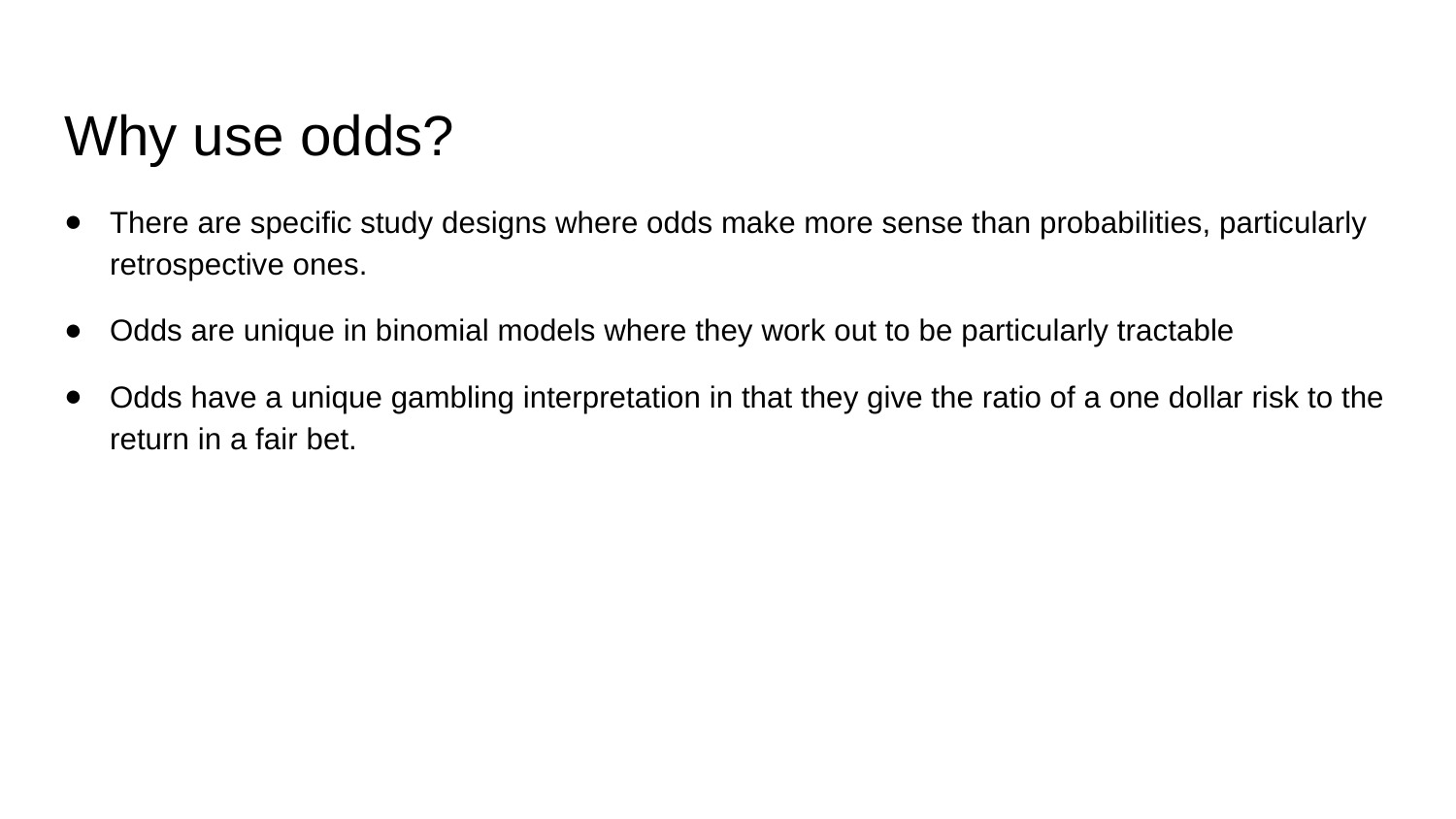

# Why use odds?
There are specific study designs where odds make more sense than probabilities, particularly retrospective ones.
Odds are unique in binomial models where they work out to be particularly tractable
Odds have a unique gambling interpretation in that they give the ratio of a one dollar risk to the return in a fair bet.